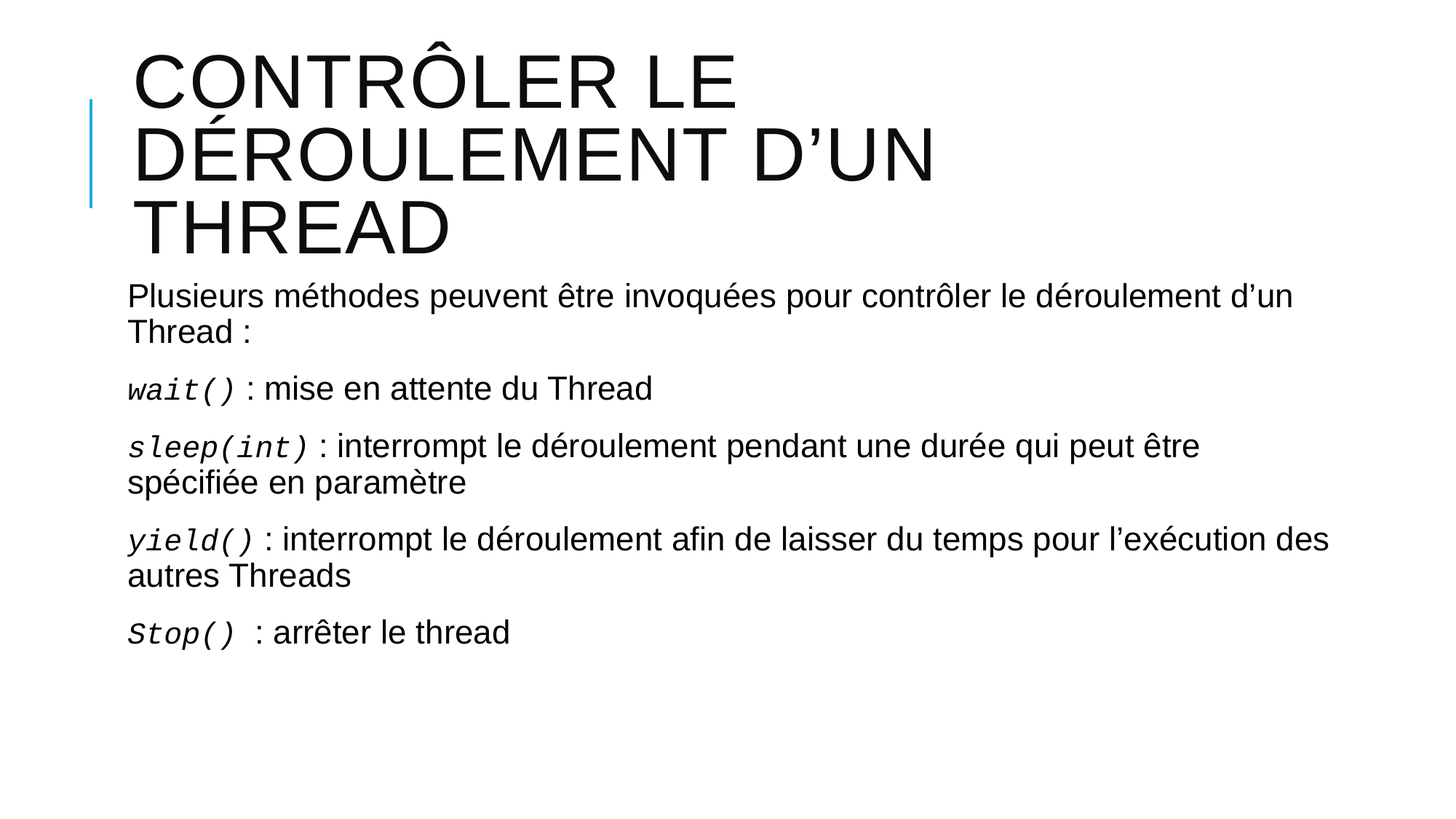

# Contrôler le déroulement d’un thread
Plusieurs méthodes peuvent être invoquées pour contrôler le déroulement d’un Thread :
wait() : mise en attente du Thread
sleep(int) : interrompt le déroulement pendant une durée qui peut être spécifiée en paramètre
yield() : interrompt le déroulement afin de laisser du temps pour l’exécution des autres Threads
Stop() : arrêter le thread